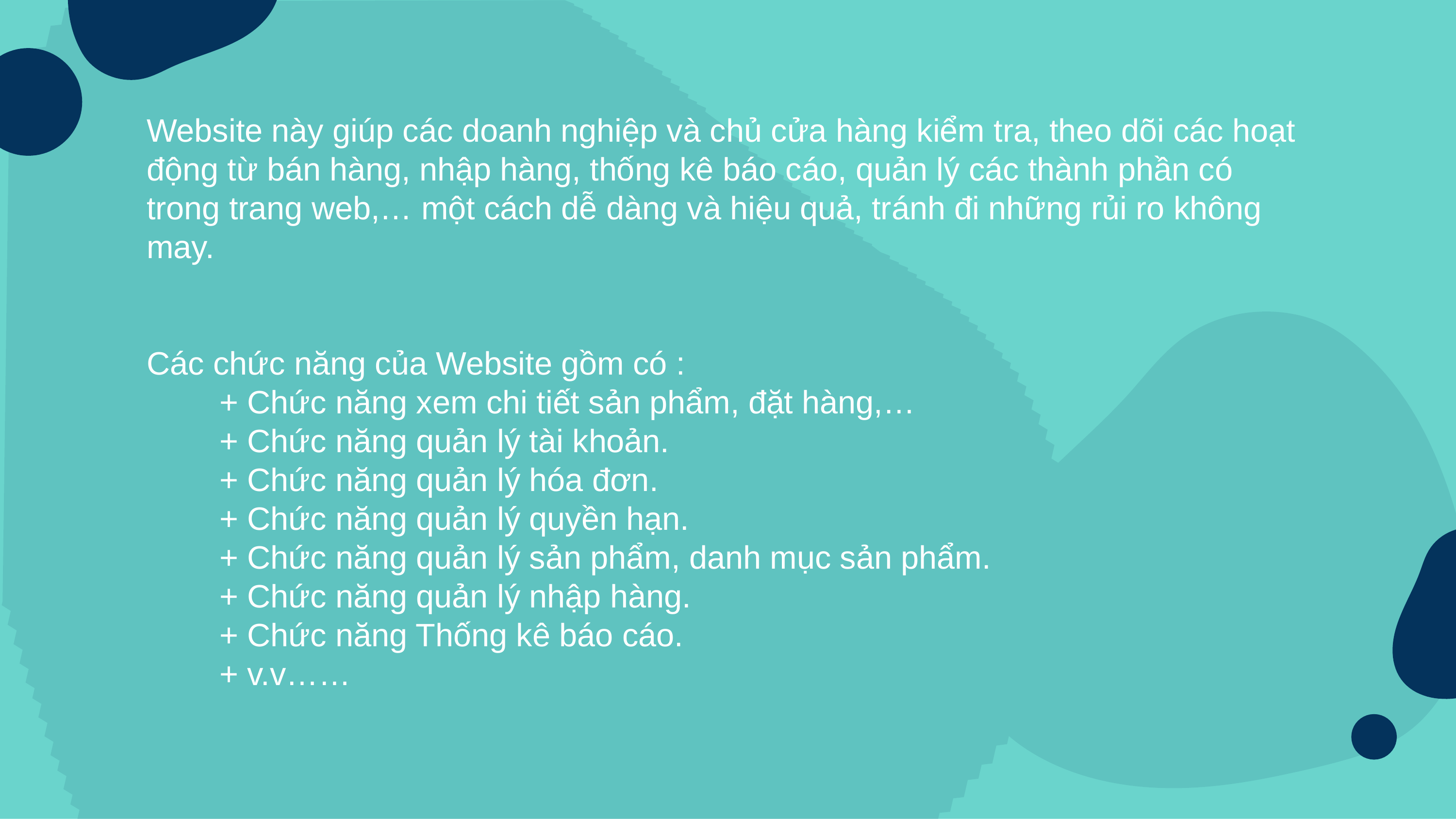

Website này giúp các doanh nghiệp và chủ cửa hàng kiểm tra, theo dõi các hoạt động từ bán hàng, nhập hàng, thống kê báo cáo, quản lý các thành phần có trong trang web,… một cách dễ dàng và hiệu quả, tránh đi những rủi ro không may.

Các chức năng của Website gồm có :
	+ Chức năng xem chi tiết sản phẩm, đặt hàng,…
	+ Chức năng quản lý tài khoản.
	+ Chức năng quản lý hóa đơn.
	+ Chức năng quản lý quyền hạn.
	+ Chức năng quản lý sản phẩm, danh mục sản phẩm.
	+ Chức năng quản lý nhập hàng.
	+ Chức năng Thống kê báo cáo.
	+ v.v……